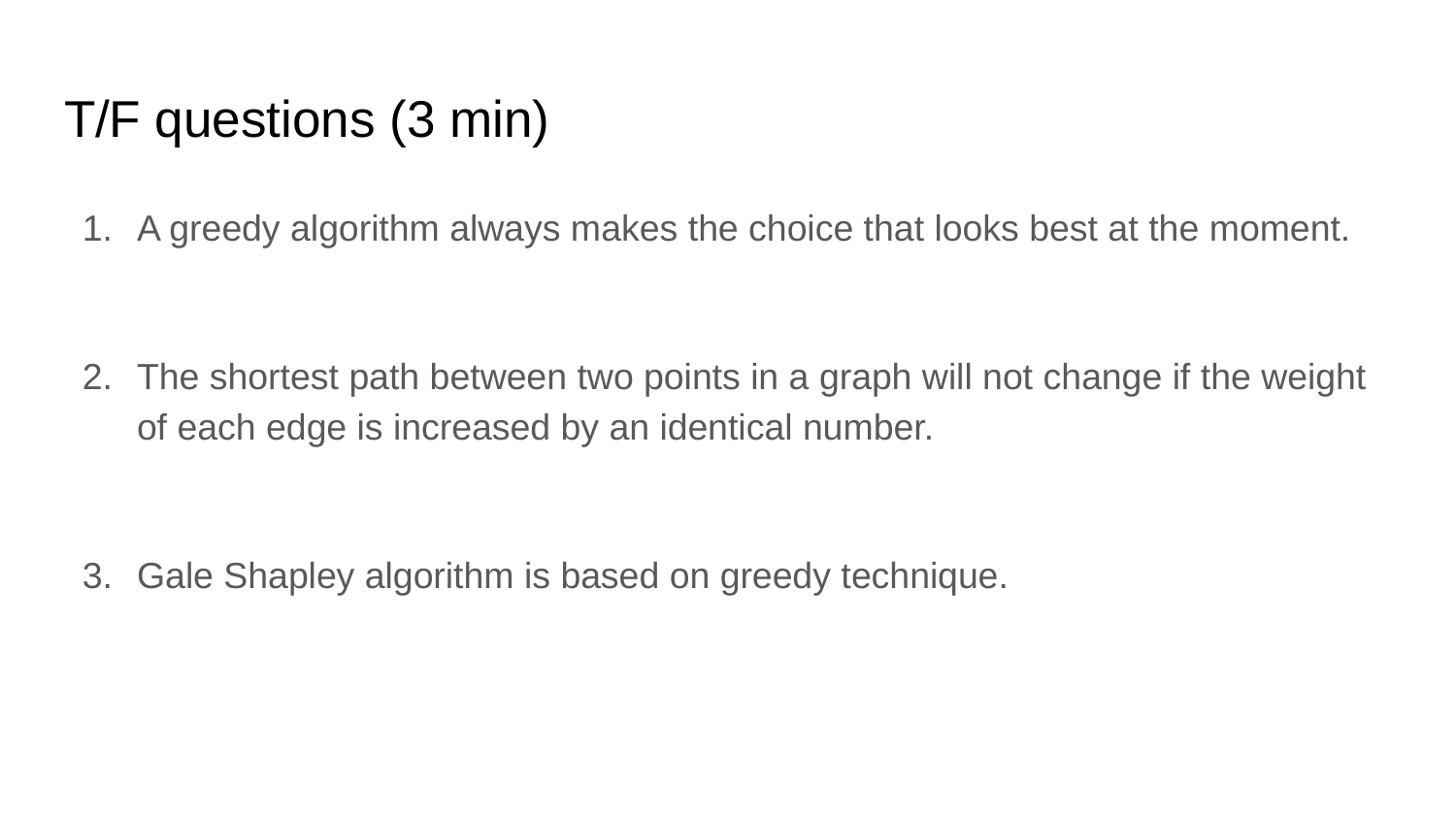

# T/F questions (3 min)
A greedy algorithm always makes the choice that looks best at the moment.

The shortest path between two points in a graph will not change if the weight of each edge is increased by an identical number.

Gale Shapley algorithm is based on greedy technique.